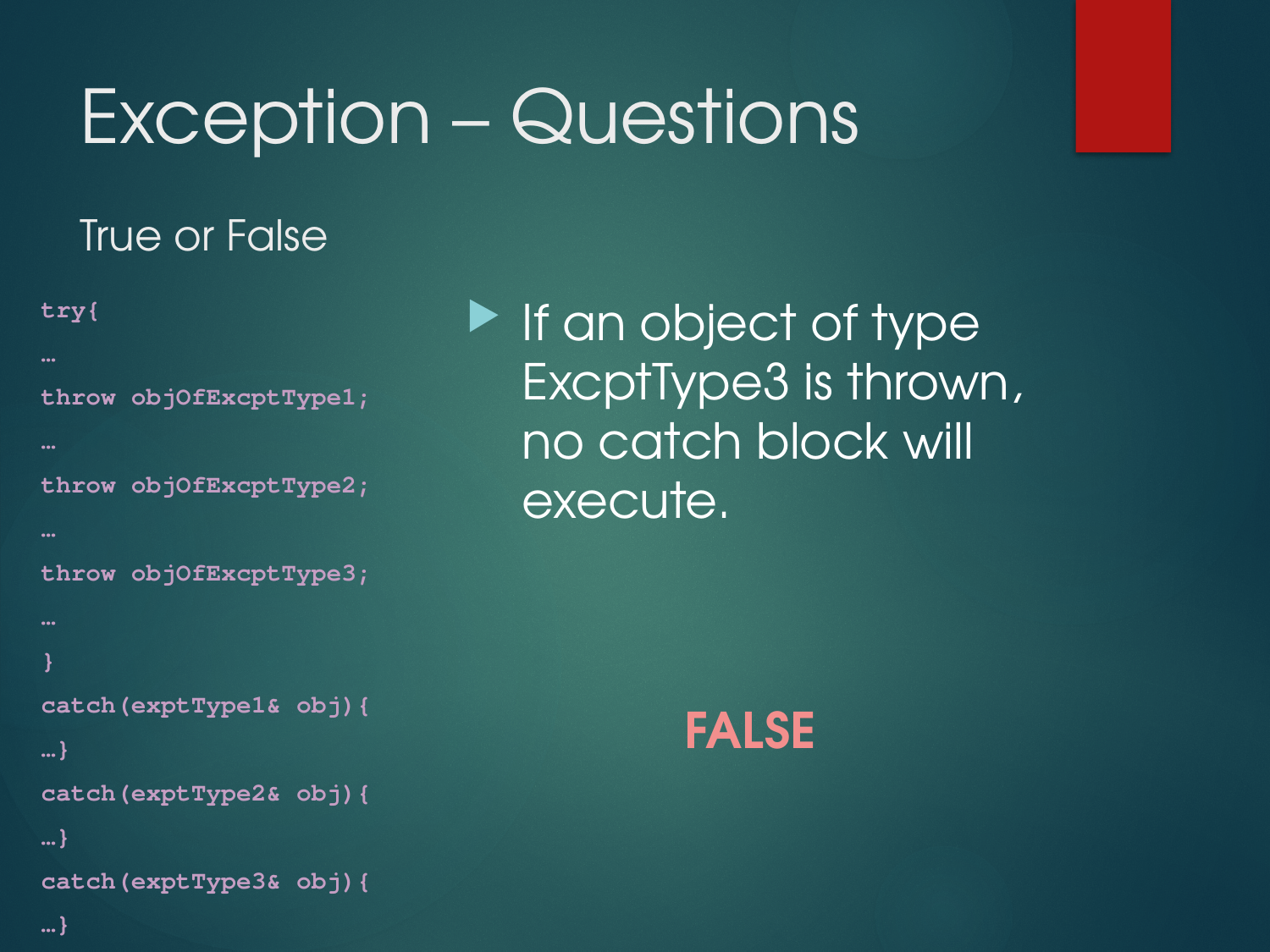

# Exception – Questions True or False
If an object of type ExcptType3 is thrown, no catch block will execute.

FALSE
try{
…
throw objOfExcptType1;
…
throw objOfExcptType2;
…
throw objOfExcptType3;
…
}
catch(exptType1& obj){
…}
catch(exptType2& obj){
…}
catch(exptType3& obj){
…}